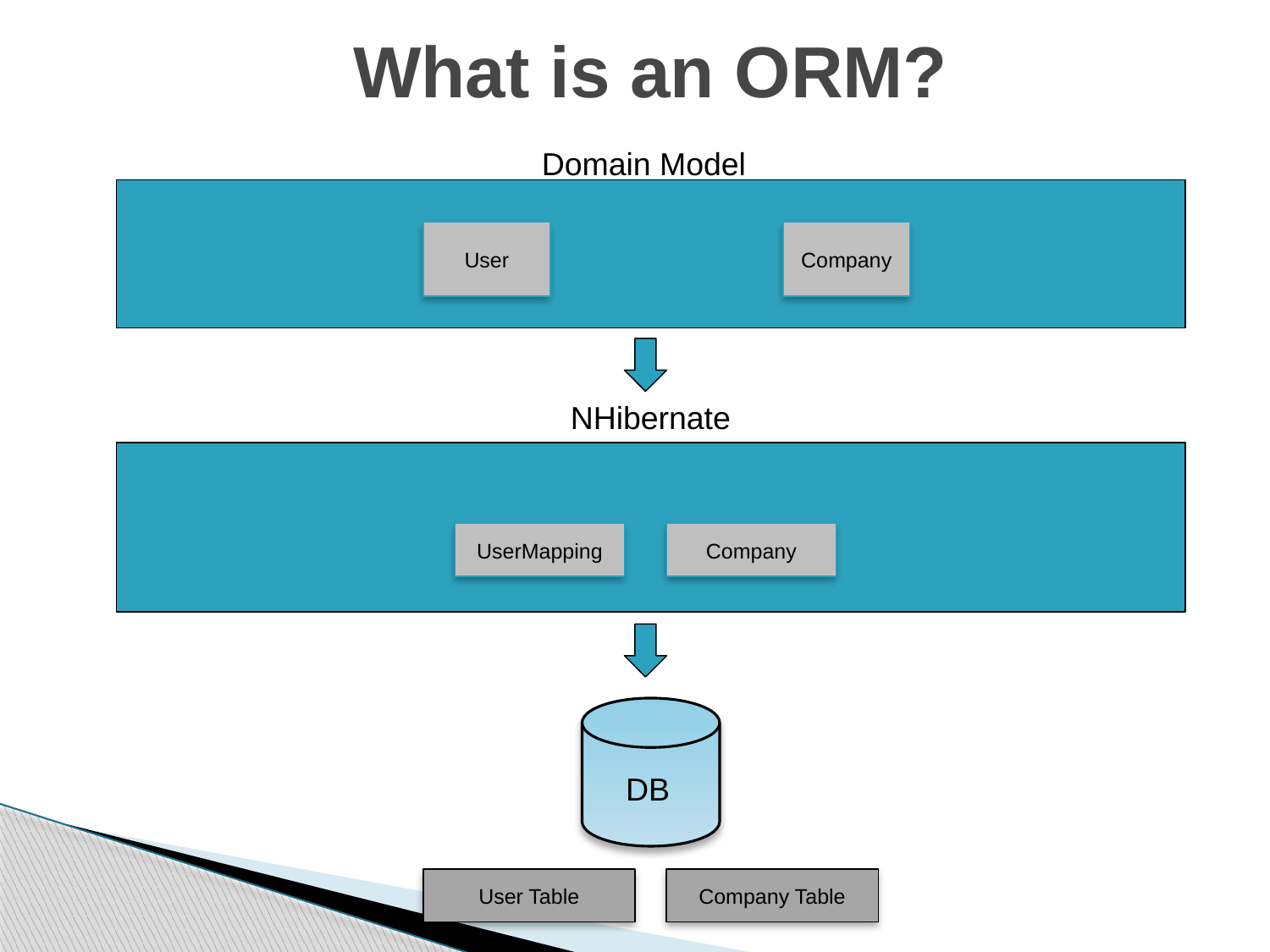

# What is an ORM?
Domain Model

User
Company

NHibernate

UserMapping
Company

DB
User Table
Company Table